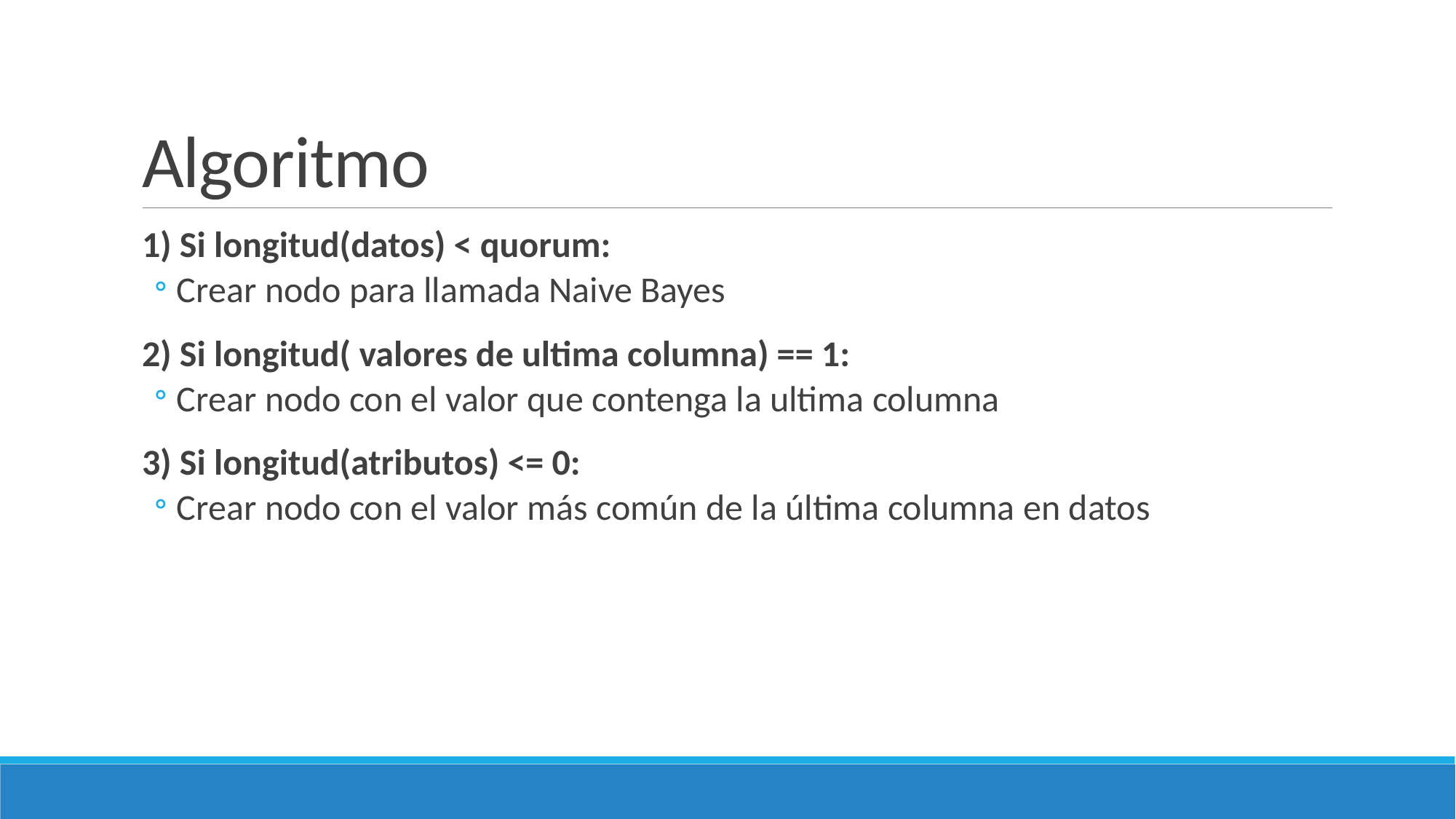

# Algoritmo
1) Si longitud(datos) < quorum:
Crear nodo para llamada Naive Bayes
2) Si longitud( valores de ultima columna) == 1:
Crear nodo con el valor que contenga la ultima columna
3) Si longitud(atributos) <= 0:
Crear nodo con el valor más común de la última columna en datos